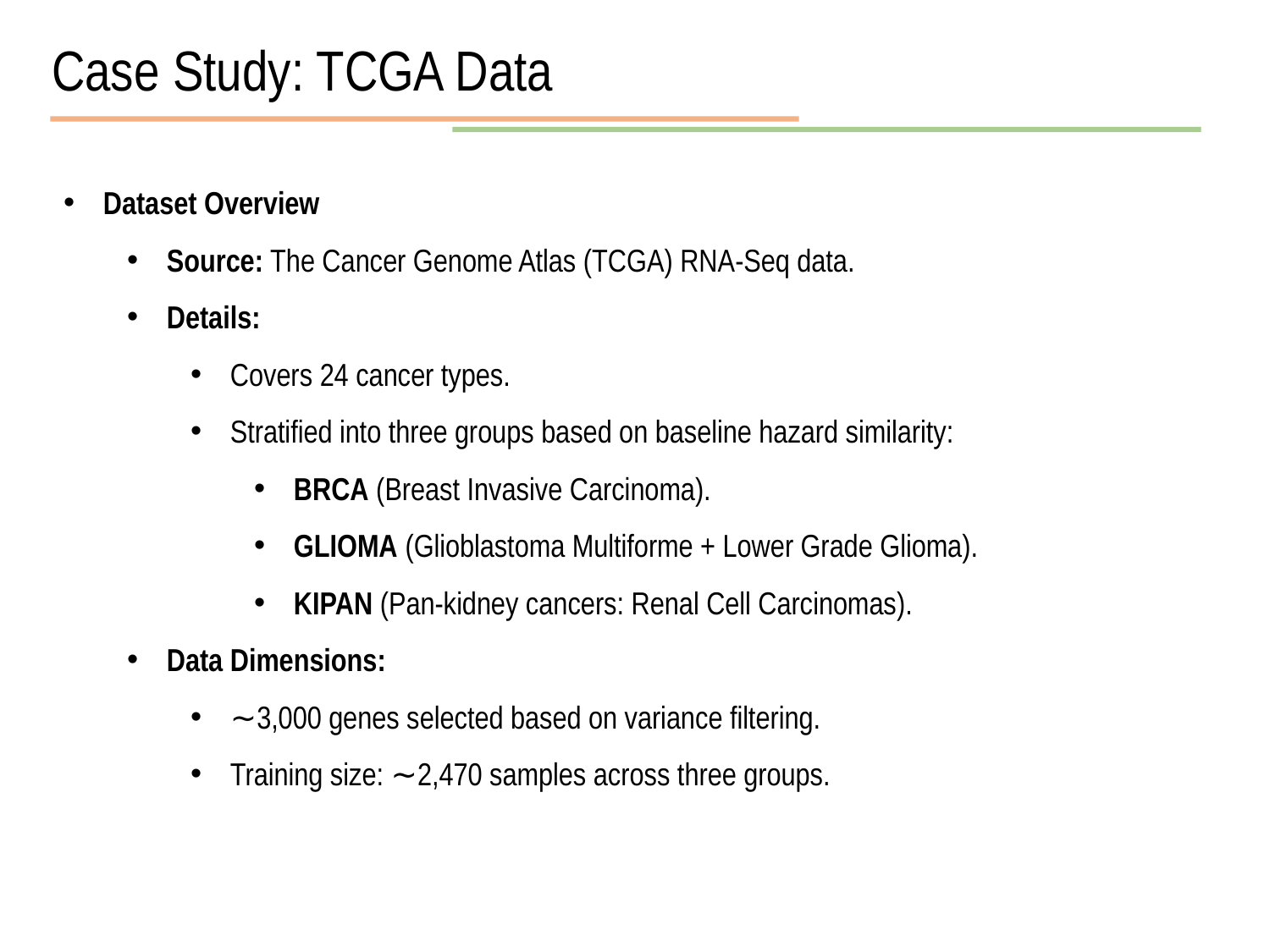

Case Study: TCGA Data
Dataset Overview
Source: The Cancer Genome Atlas (TCGA) RNA-Seq data.
Details:
Covers 24 cancer types.
Stratified into three groups based on baseline hazard similarity:
BRCA (Breast Invasive Carcinoma).
GLIOMA (Glioblastoma Multiforme + Lower Grade Glioma).
KIPAN (Pan-kidney cancers: Renal Cell Carcinomas).
Data Dimensions:
∼3,000 genes selected based on variance filtering.
Training size: ∼2,470 samples across three groups.